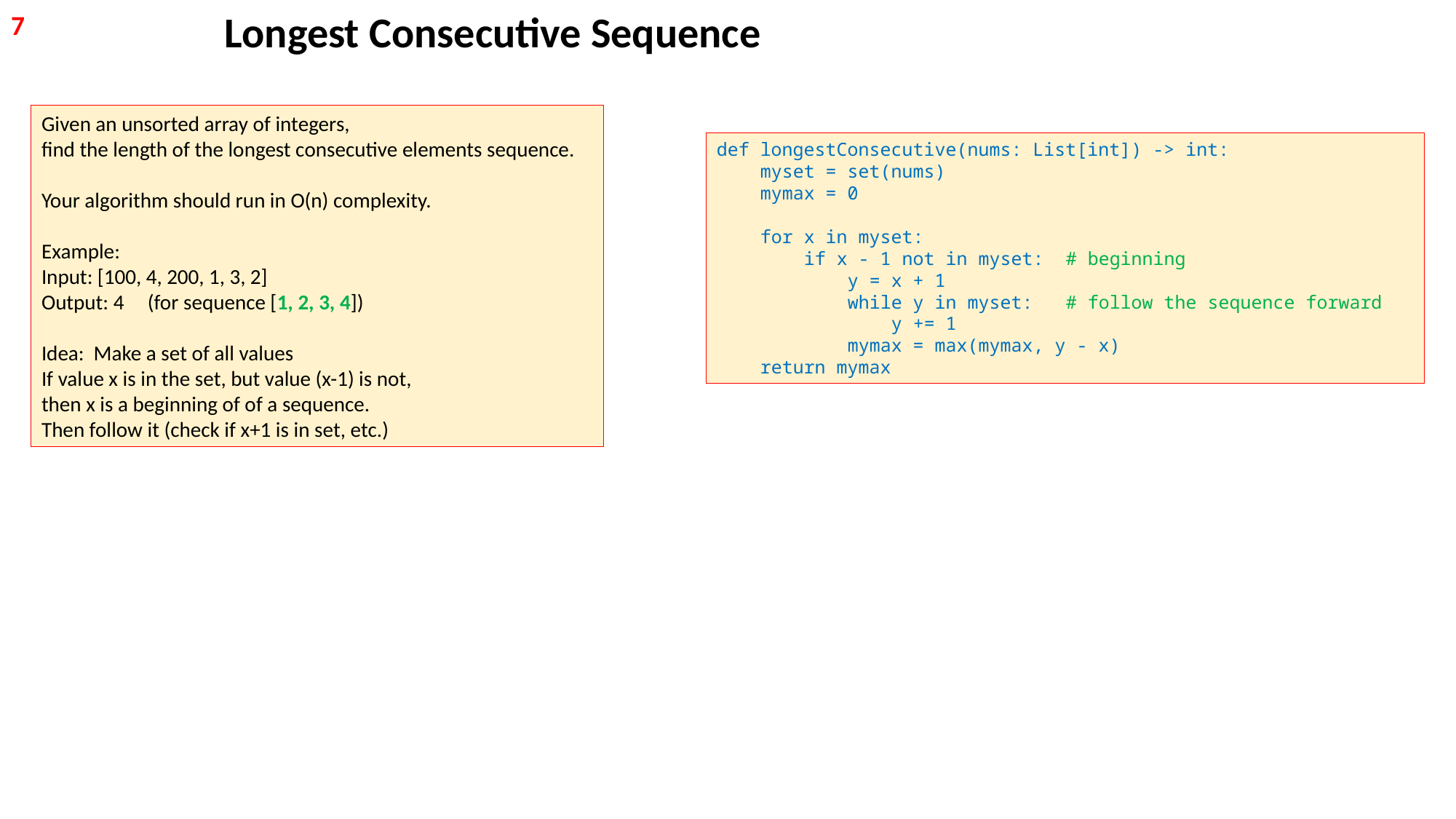

Longest Consecutive Sequence
7
Given an unsorted array of integers,
find the length of the longest consecutive elements sequence.

Your algorithm should run in O(n) complexity.

Example:
Input: [100, 4, 200, 1, 3, 2]
Output: 4     (for sequence [1, 2, 3, 4])

Idea:  Make a set of all values
If value x is in the set, but value (x-1) is not,
then x is a beginning of of a sequence.
Then follow it (check if x+1 is in set, etc.)
def longestConsecutive(nums: List[int]) -> int:
    myset = set(nums)
    mymax = 0

    for x in myset:
        if x - 1 not in myset:  # beginning
            y = x + 1
            while y in myset:   # follow the sequence forward
                y += 1
            mymax = max(mymax, y - x)
    return mymax